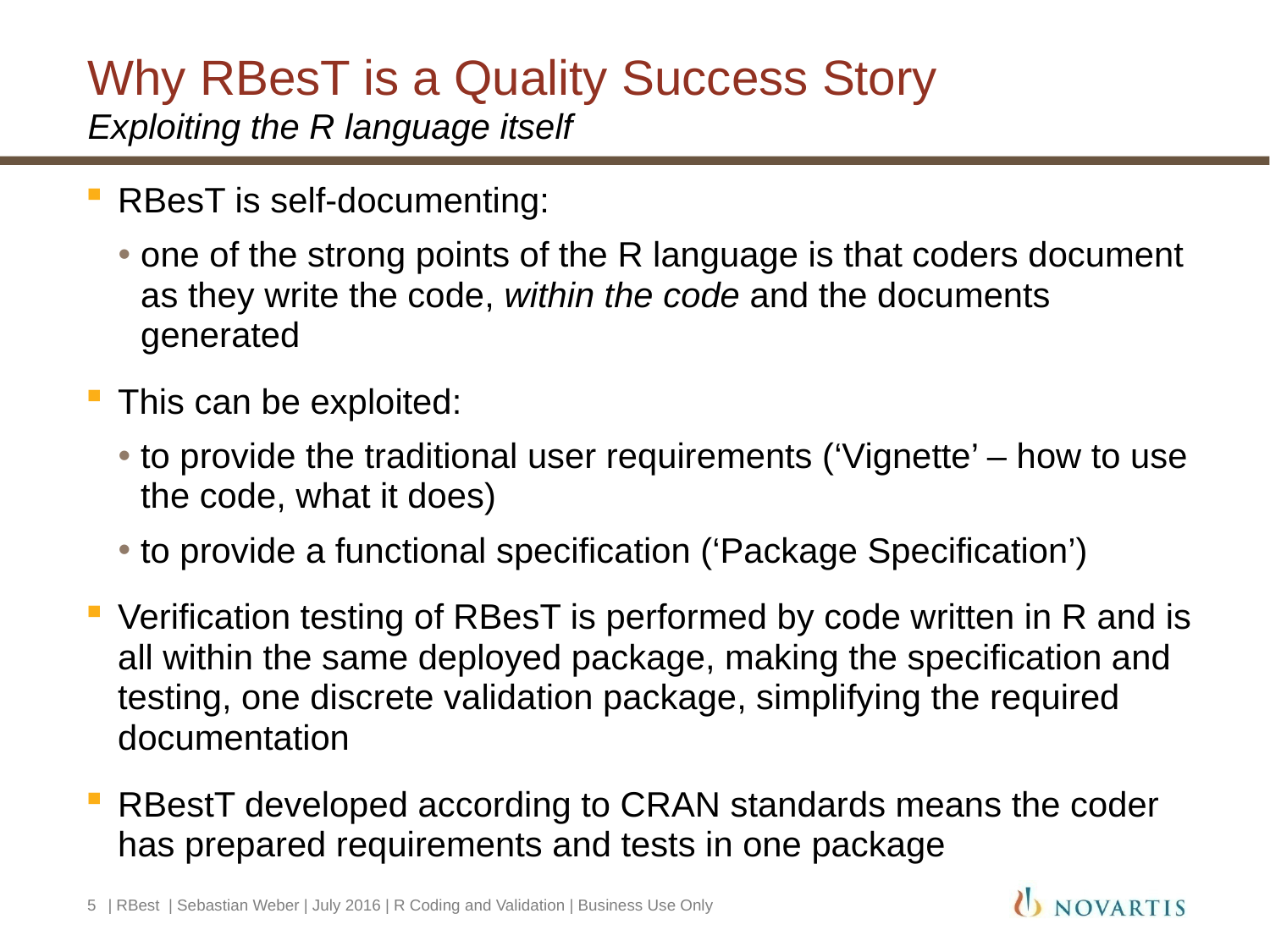

# Why RBesT is a Quality Success Story
Exploiting the R language itself
RBesT is self-documenting:
one of the strong points of the R language is that coders document as they write the code, within the code and the documents generated
This can be exploited:
to provide the traditional user requirements (‘Vignette’ – how to use the code, what it does)
to provide a functional specification (‘Package Specification’)
Verification testing of RBesT is performed by code written in R and is all within the same deployed package, making the specification and testing, one discrete validation package, simplifying the required documentation
RBestT developed according to CRAN standards means the coder has prepared requirements and tests in one package
5
| RBest  | Sebastian Weber | July 2016 | R Coding and Validation | Business Use Only